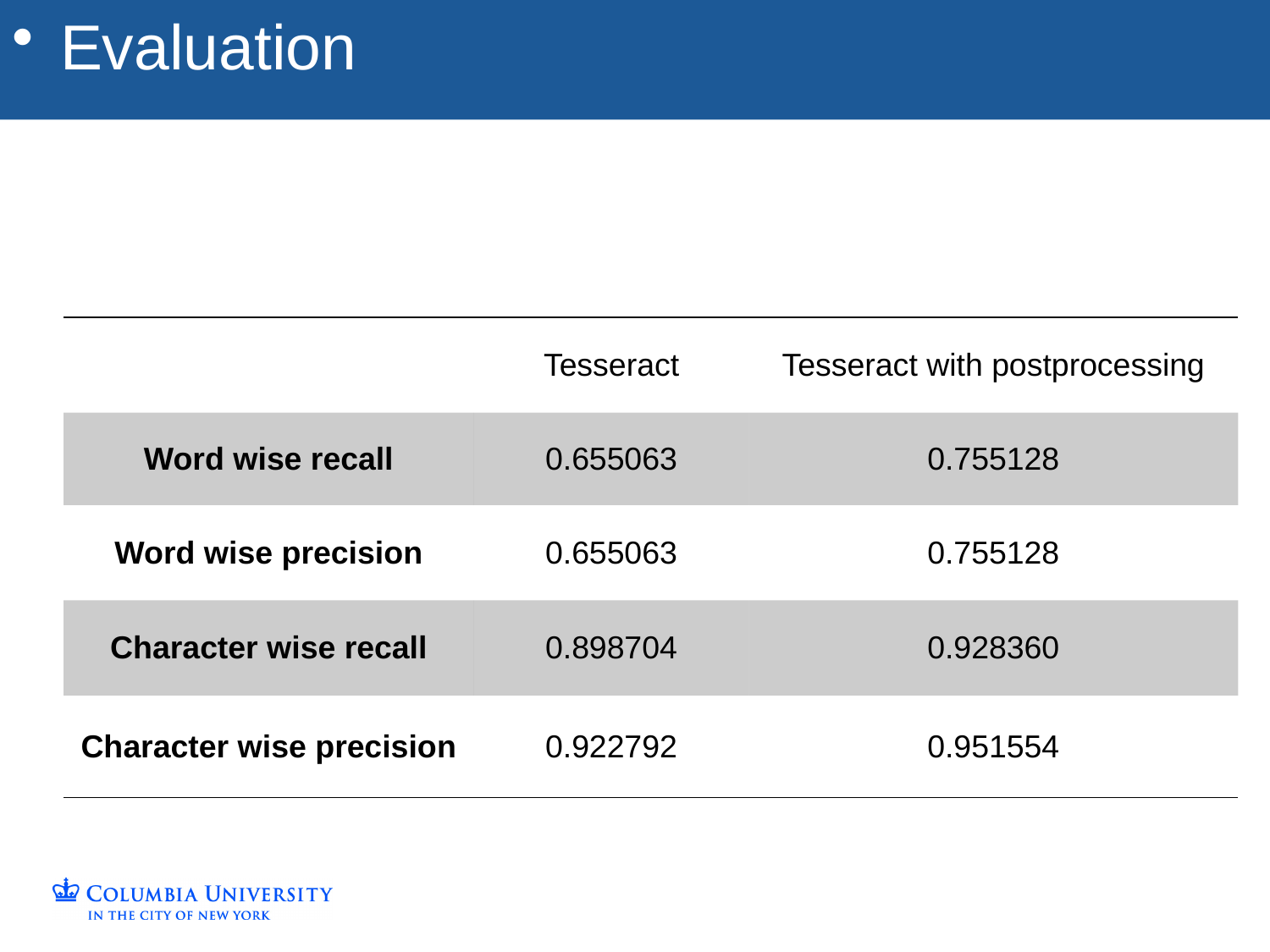

# Evaluation
|  | Tesseract | Tesseract with postprocessing |
| --- | --- | --- |
| Word wise recall | 0.655063 | 0.755128 |
| Word wise precision | 0.655063 | 0.755128 |
| Character wise recall | 0.898704 | 0.928360 |
| Character wise precision | 0.922792 | 0.951554 |